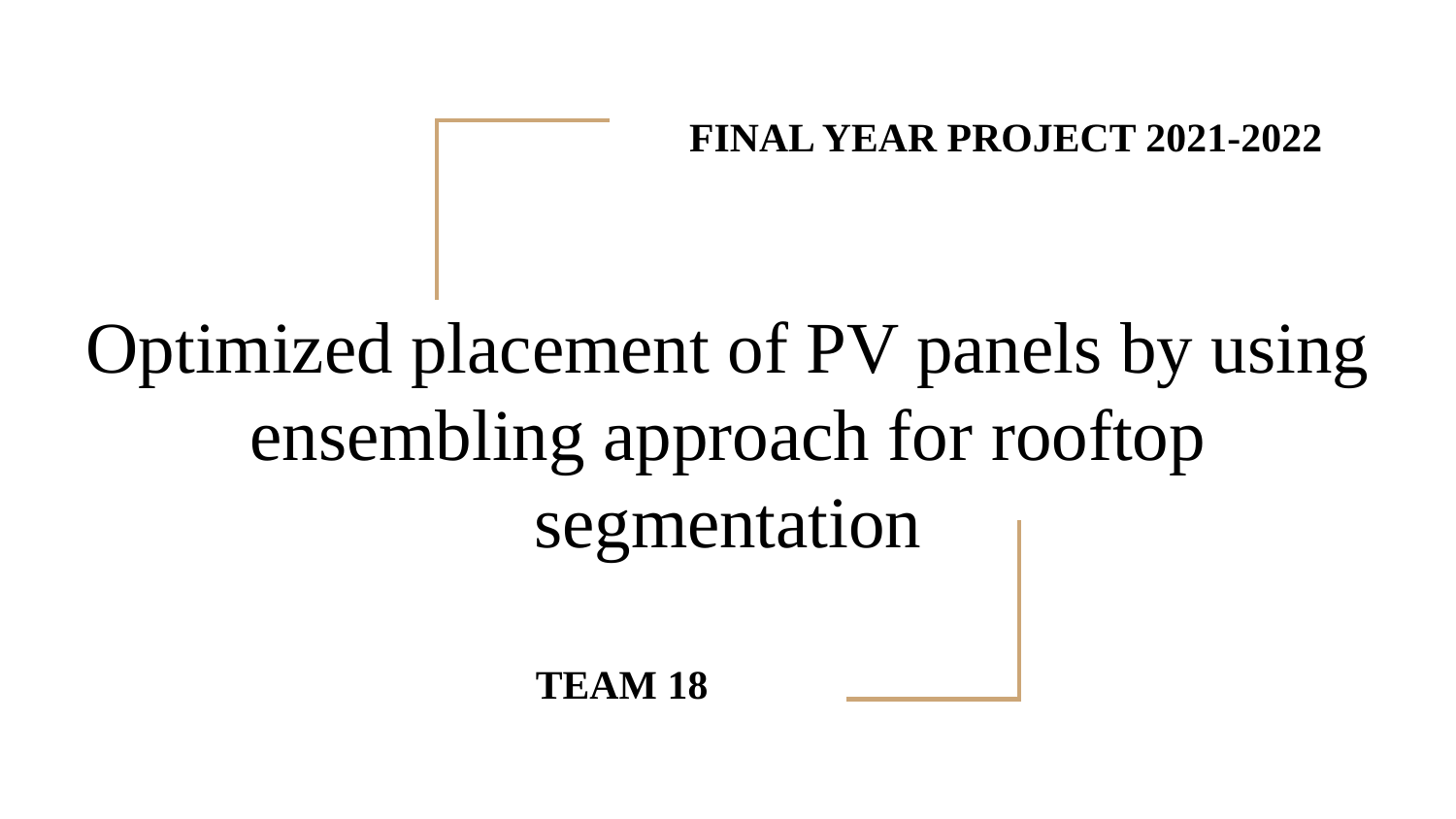

FINAL YEAR PROJECT 2021-2022
# Optimized placement of PV panels by using ensembling approach for rooftop segmentation
TEAM 18